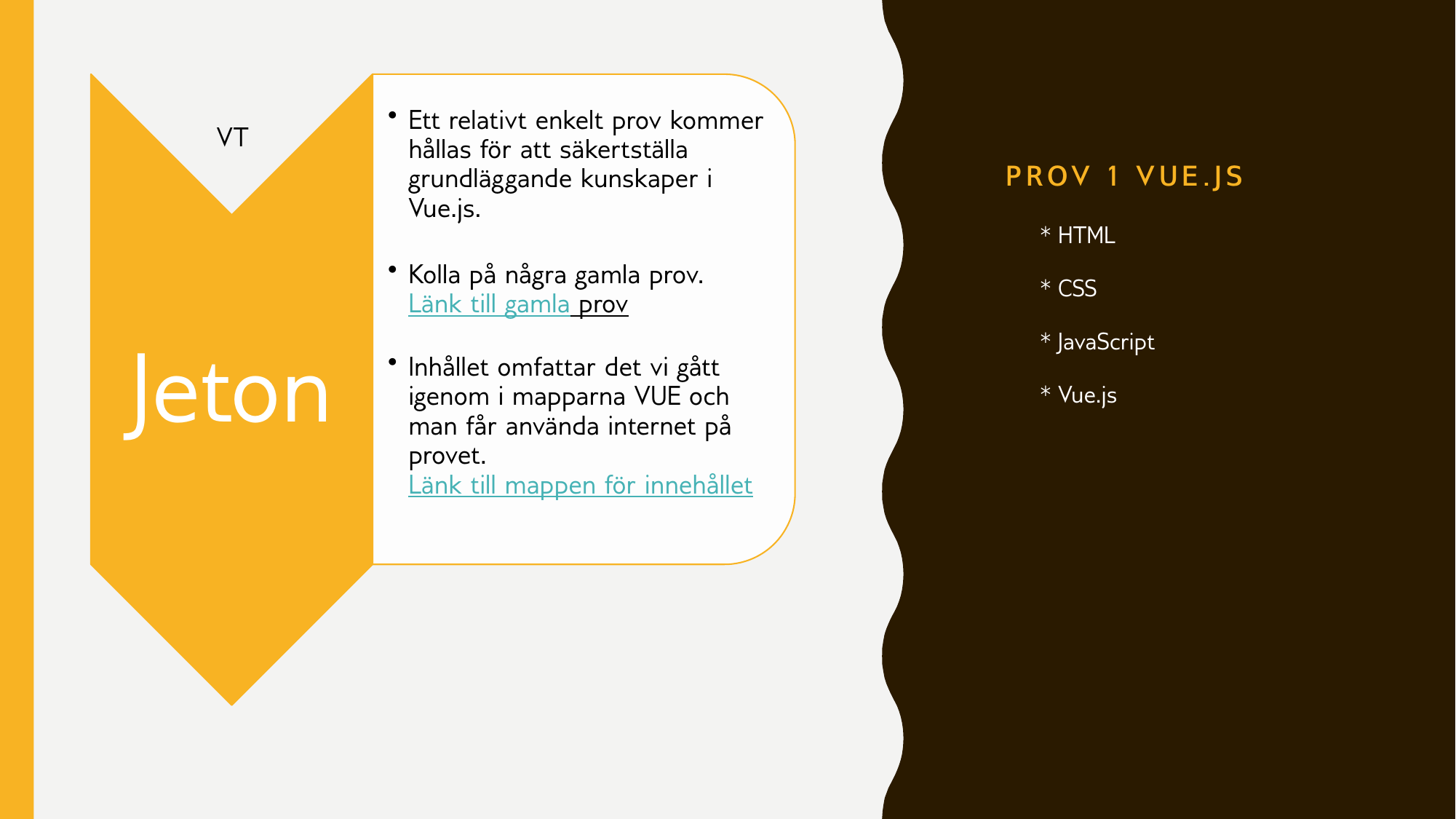

# Prov 1 VUE.js
Jeton
Ett relativt enkelt prov kommer hållas för att säkertställa grundläggande kunskaper i Vue.js.
Kolla på några gamla prov.
Länk till gamla prov
Inhållet omfattar det vi gått igenom i mapparna VUE och man får använda internet på provet.
Länk till mappen för innehållet

VT
* HTML
* CSS
* JavaScript
* Vue.js